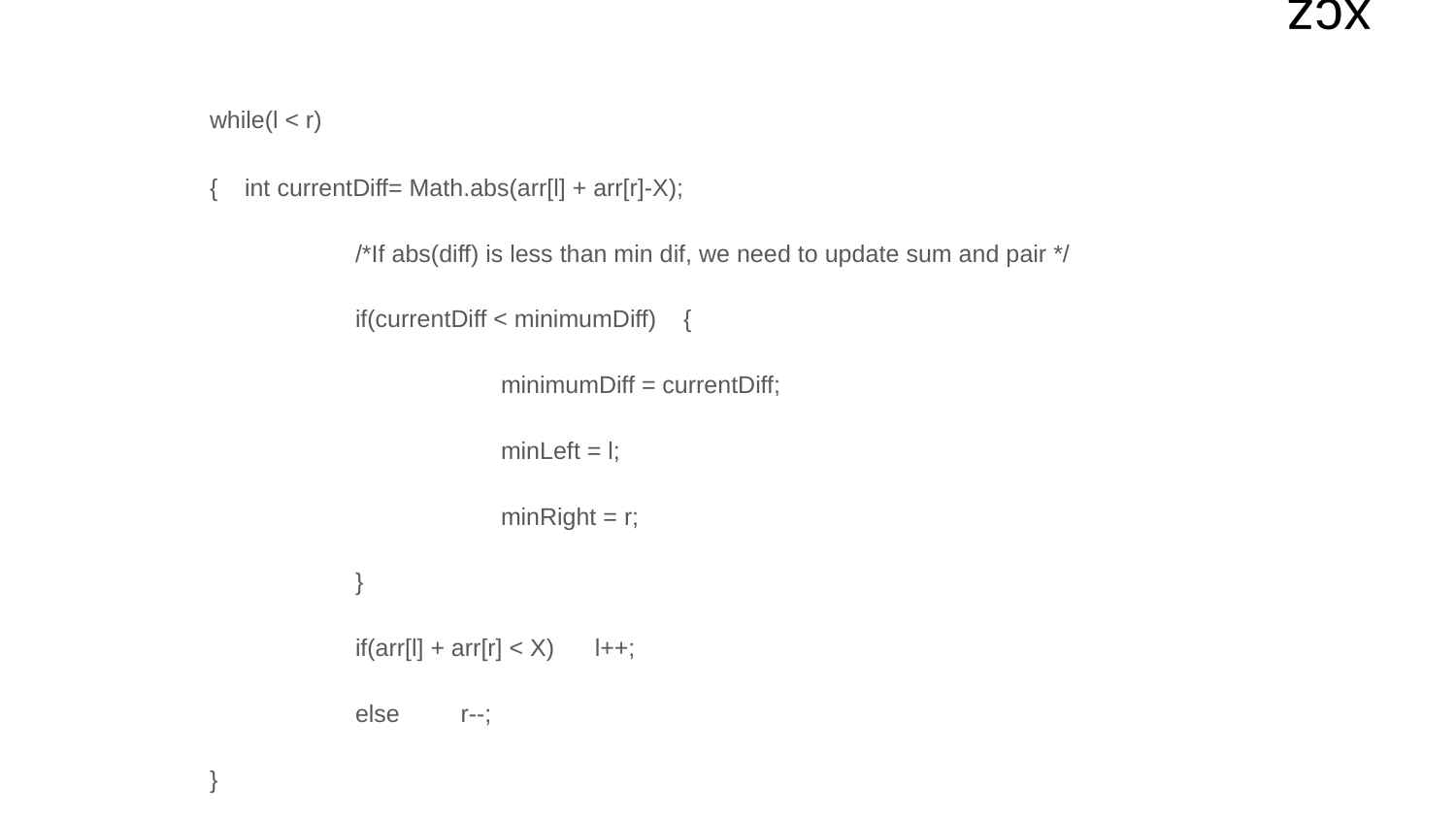

# xcz
	while(l < r)
	{    int currentDiff= Math.abs(arr[l] + arr[r]-X);
		/*If abs(diff) is less than min dif, we need to update sum and pair */
		if(currentDiff < minimumDiff)    {
			minimumDiff = currentDiff;
			minLeft = l;
			minRight = r;
		}
		if(arr[l] + arr[r] < X)      l++;
		else         r--;
	}